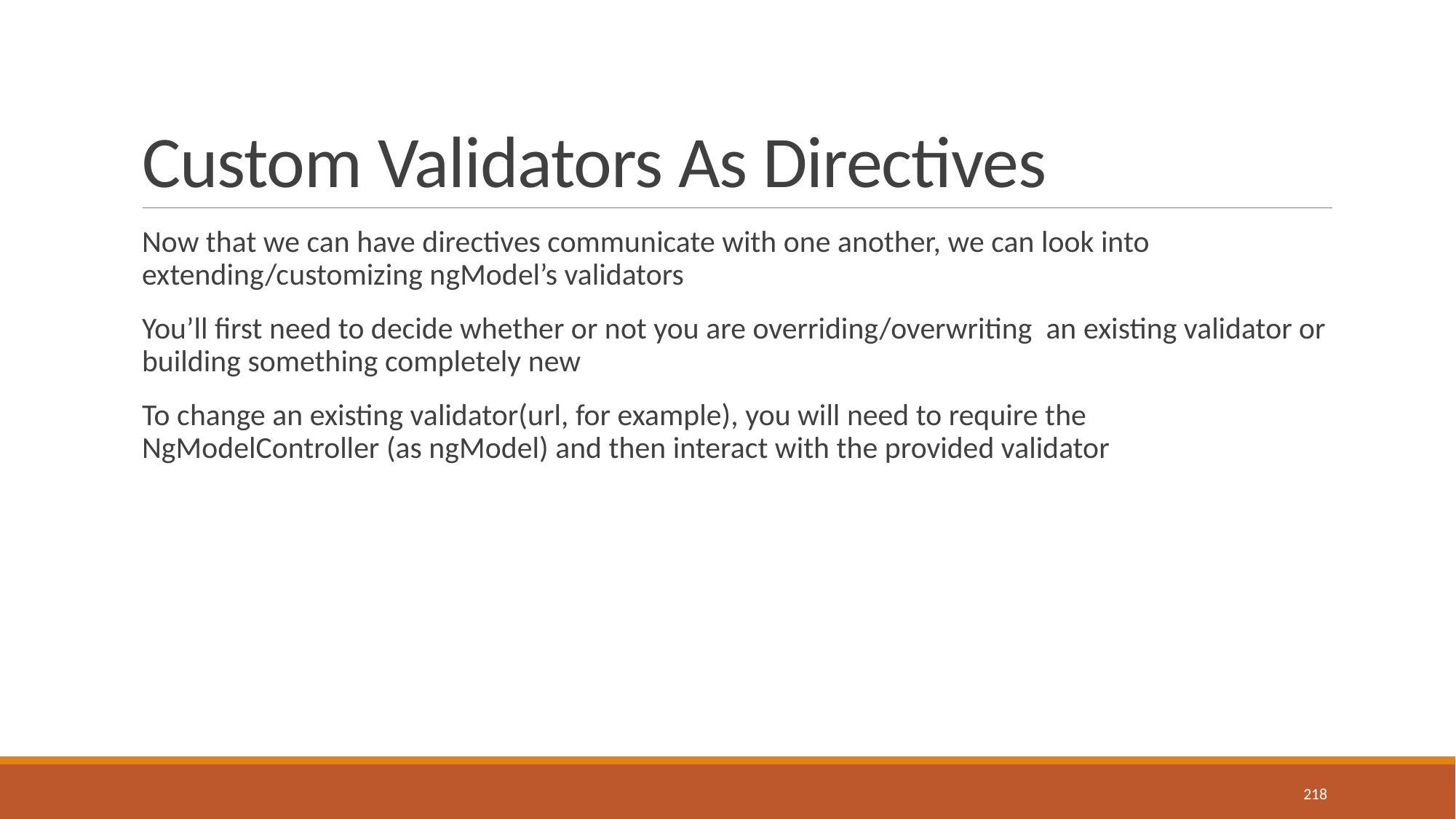

# Custom Validators As Directives
Now that we can have directives communicate with one another, we can look into extending/customizing ngModel’s validators
You’ll first need to decide whether or not you are overriding/overwriting  an existing validator or building something completely new
To change an existing validator(url, for example), you will need to require the NgModelController (as ngModel) and then interact with the provided validator
218